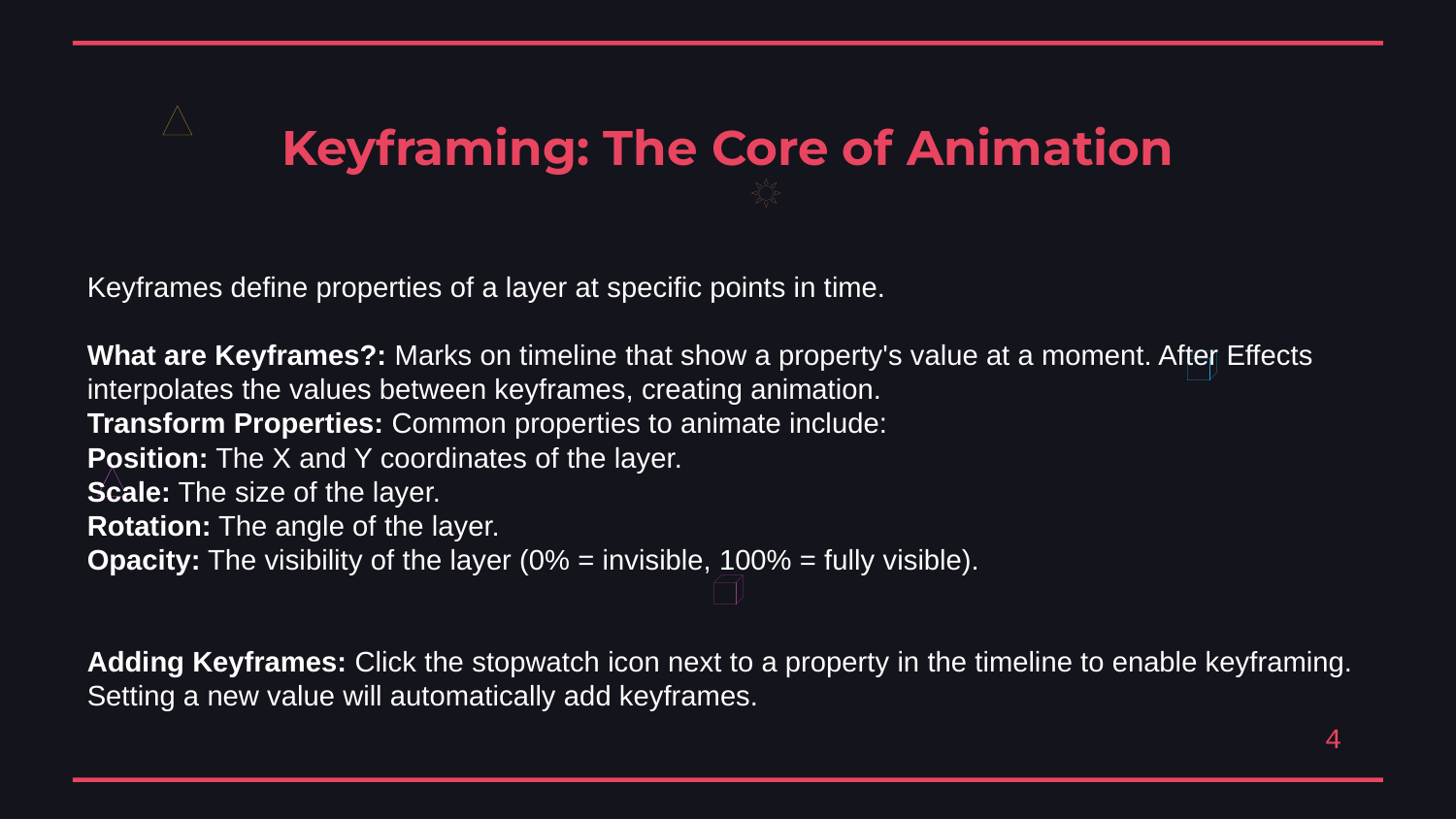

Keyframing: The Core of Animation

Keyframes define properties of a layer at specific points in time.

What are Keyframes?: Marks on timeline that show a property's value at a moment. After Effects interpolates the values between keyframes, creating animation.
Transform Properties: Common properties to animate include:
Position: The X and Y coordinates of the layer.
Scale: The size of the layer.
Rotation: The angle of the layer.
Opacity: The visibility of the layer (0% = invisible, 100% = fully visible).

Adding Keyframes: Click the stopwatch icon next to a property in the timeline to enable keyframing. Setting a new value will automatically add keyframes.

4